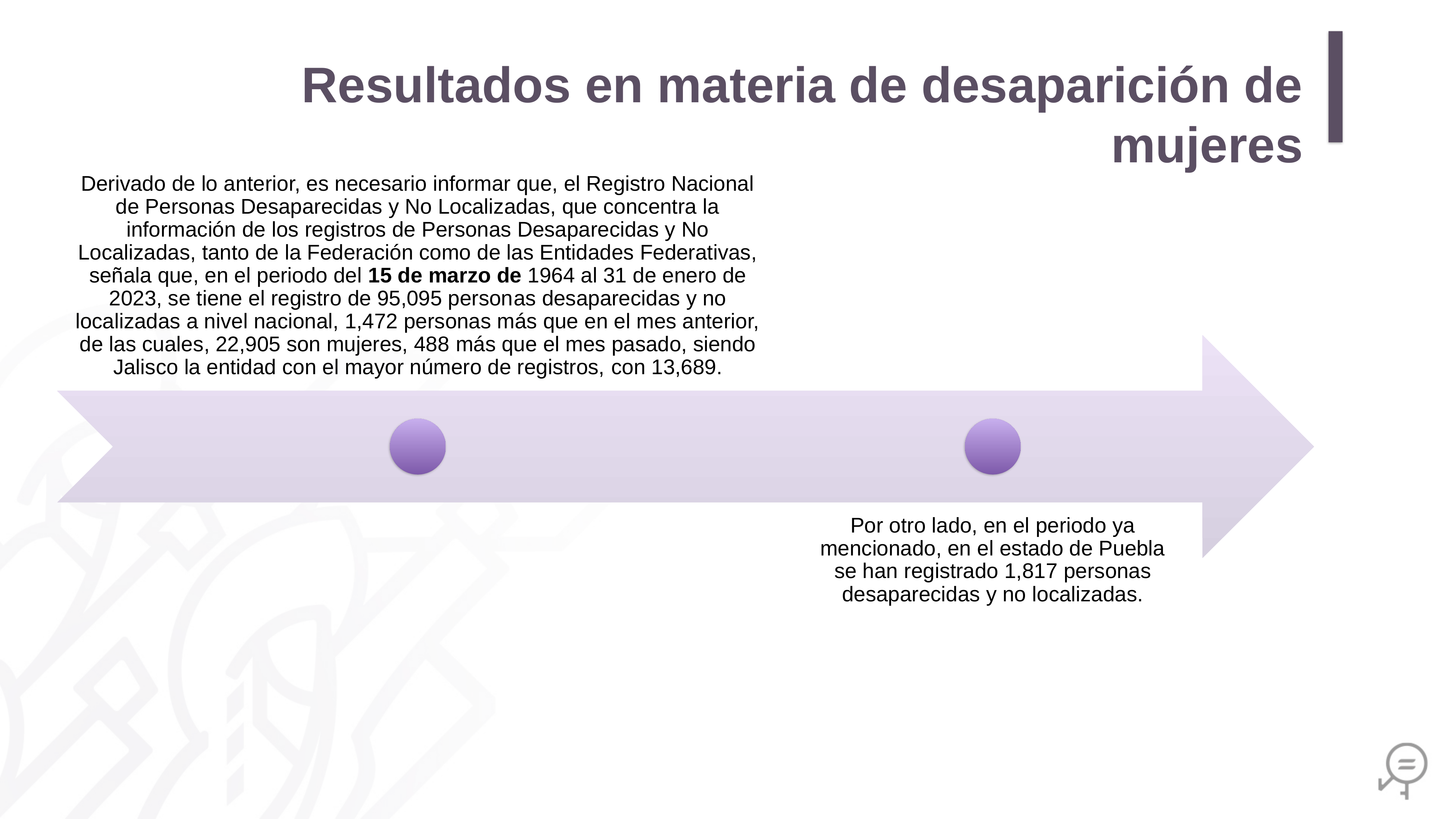

Resultados en materia de desaparición de mujeres

Derivado de lo anterior, es necesario informar que, el Registro Nacional de Personas Desaparecidas y No Localizadas, que concentra la información de los registros de Personas Desaparecidas y No Localizadas, tanto de la Federación como de las Entidades Federativas, señala que, en el periodo del 15 de marzo de 1964 al 31 de enero de 2023, se tiene el registro de 95,095 personas desaparecidas y no localizadas a nivel nacional, 1,472 personas más que en el mes anterior, de las cuales, 22,905 son mujeres, 488 más que el mes pasado, siendo Jalisco la entidad con el mayor número de registros, con 13,689.
Por otro lado, en el periodo ya mencionado, en el estado de Puebla se han registrado 1,817 personas desaparecidas y no localizadas.